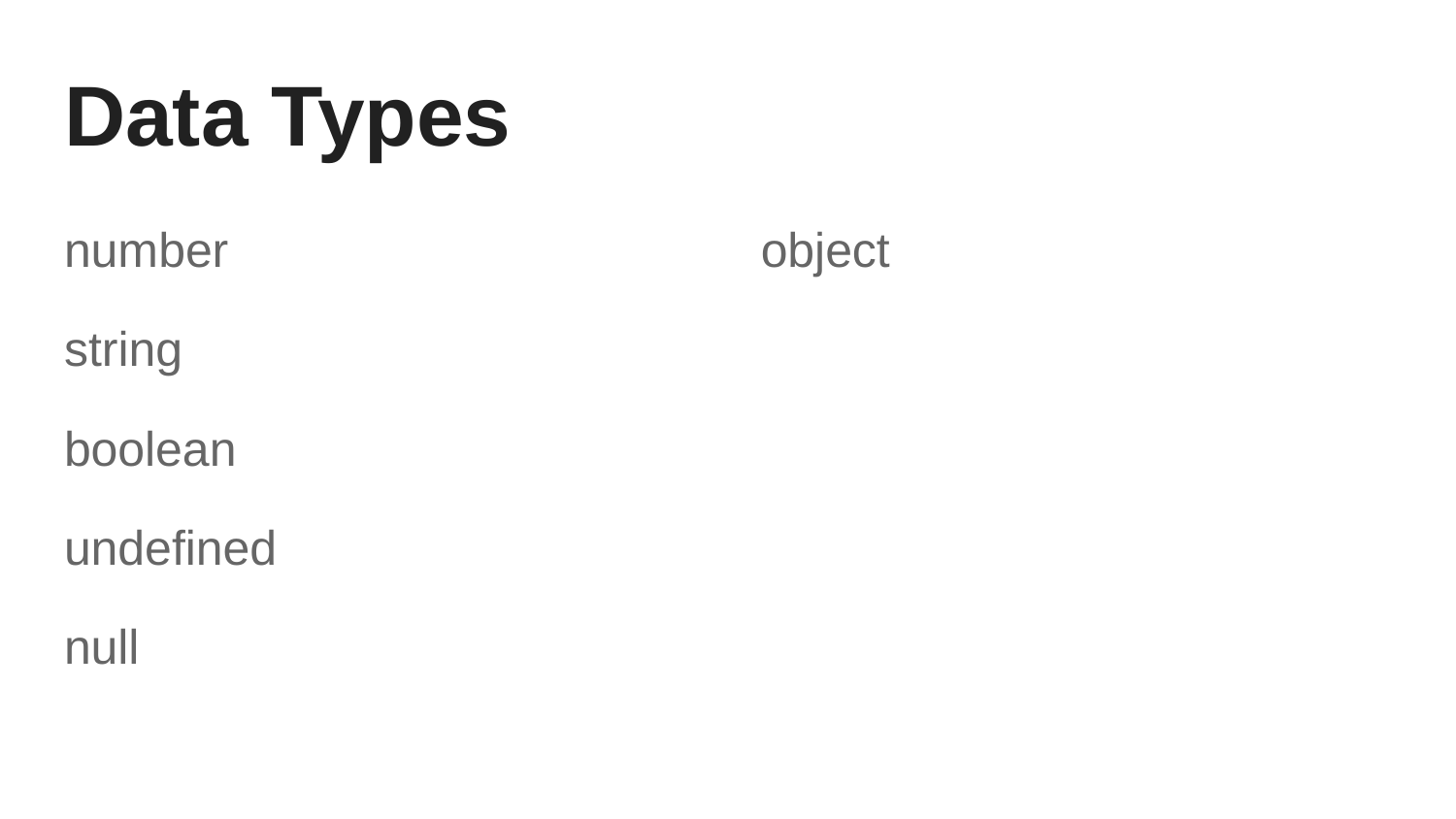

# Data Types
number
string
boolean
undefined
null

object